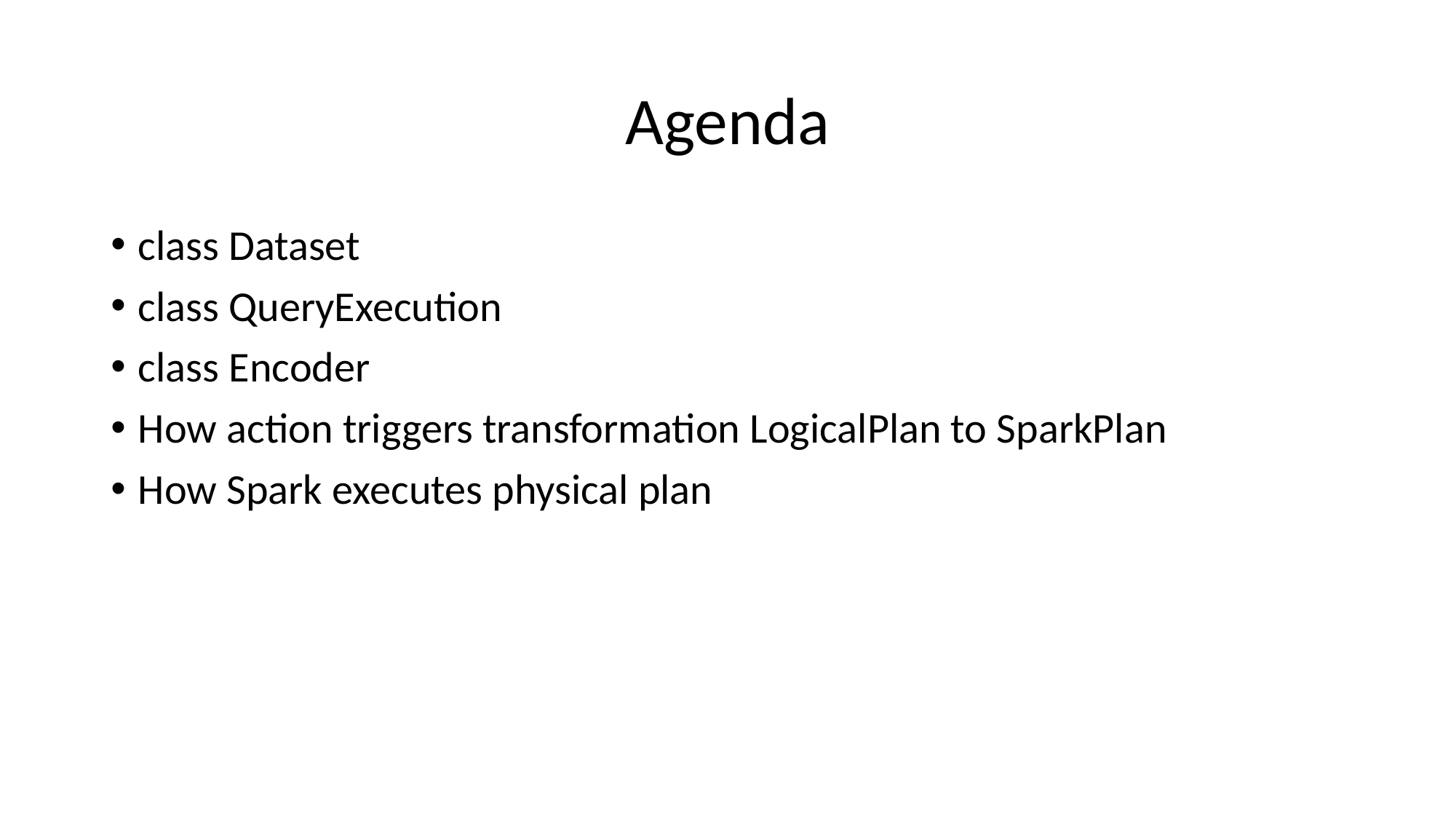

# Agenda
class Dataset
class QueryExecution
class Encoder
How action triggers transformation LogicalPlan to SparkPlan
How Spark executes physical plan